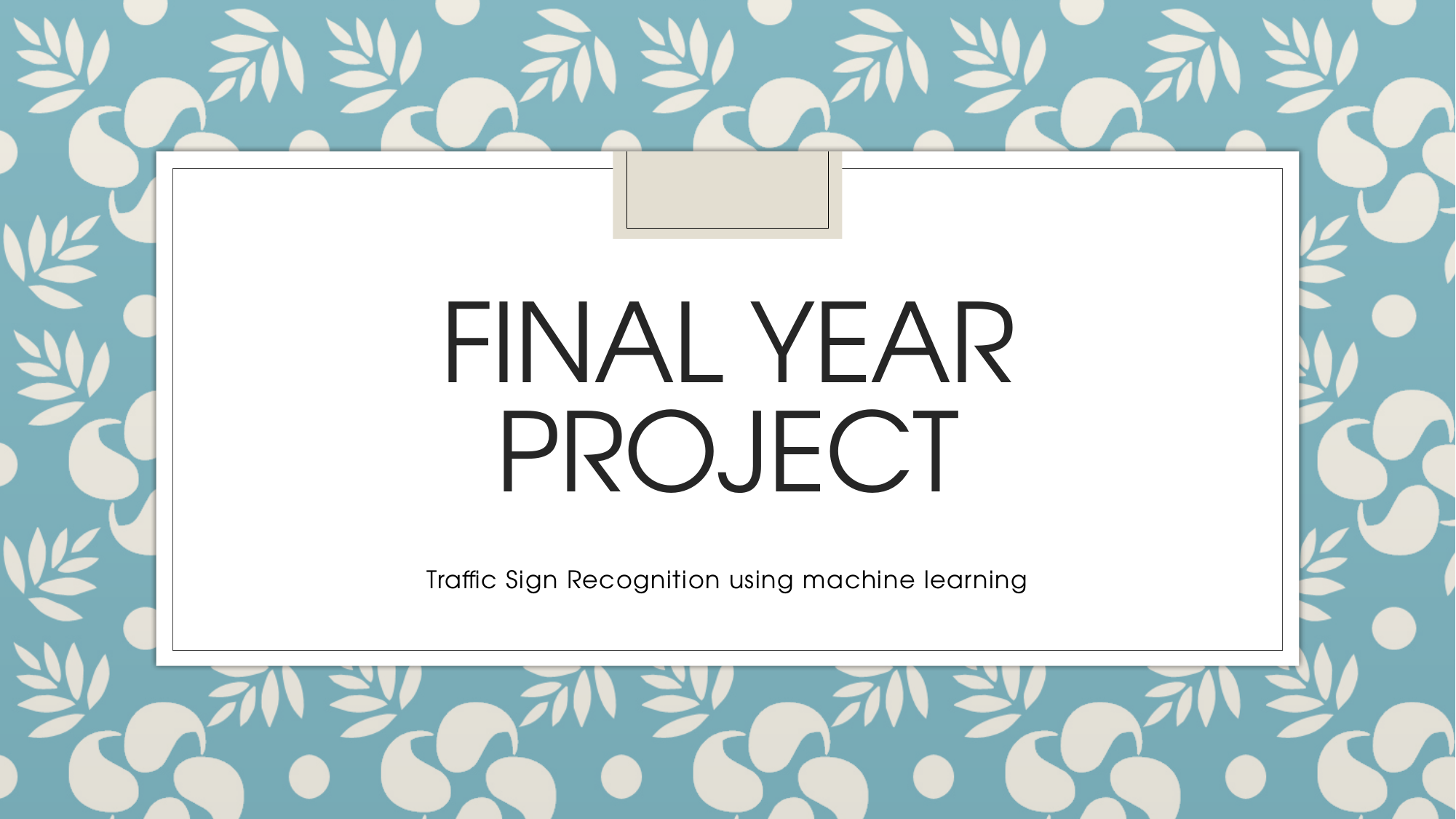

# Final Year Project
Traffic Sign Recognition using machine learning